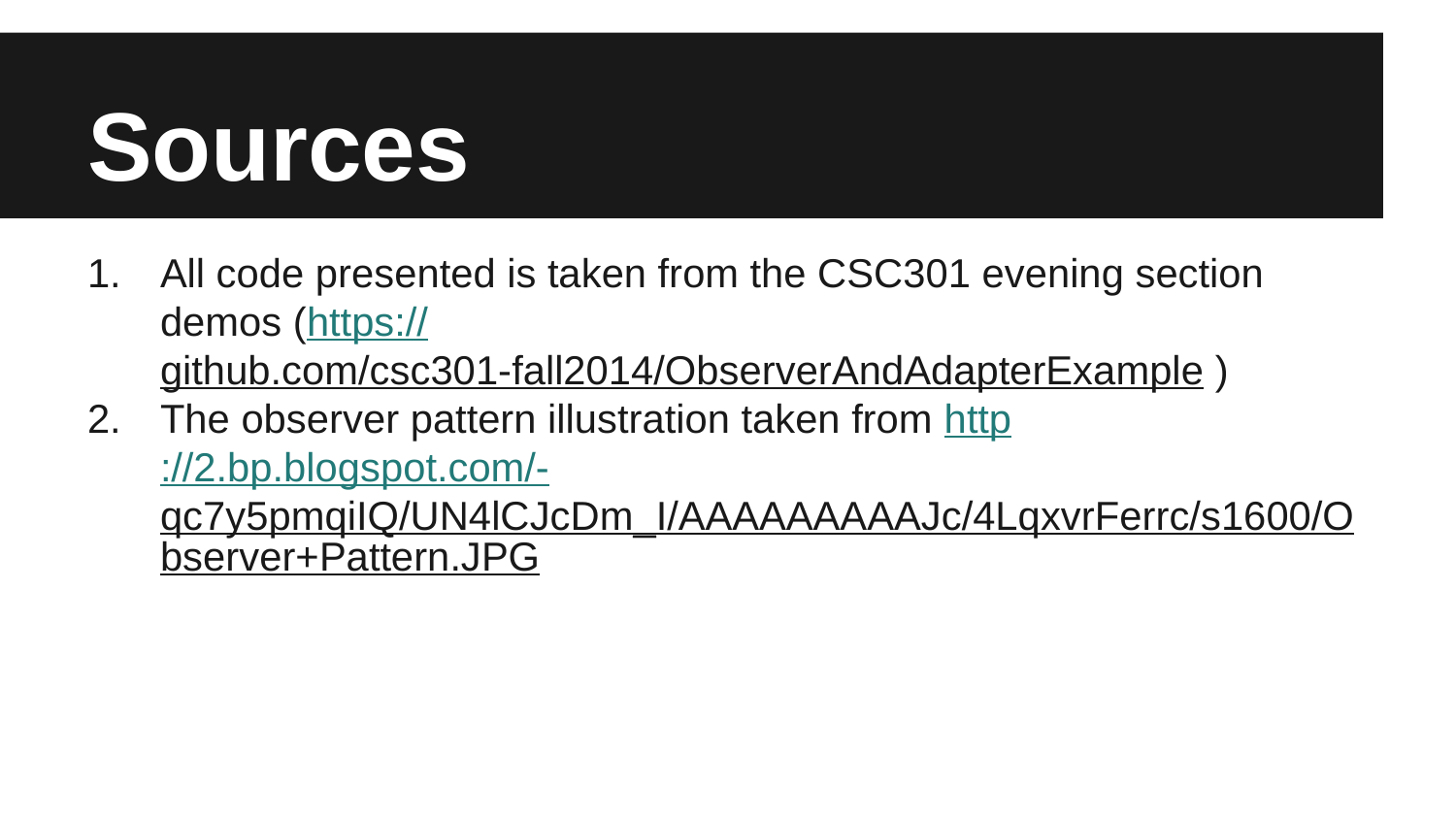

# Sources
All code presented is taken from the CSC301 evening section demos (https://github.com/csc301-fall2014/ObserverAndAdapterExample )
The observer pattern illustration taken from http://2.bp.blogspot.com/-qc7y5pmqiIQ/UN4lCJcDm_I/AAAAAAAAAJc/4LqxvrFerrc/s1600/Observer+Pattern.JPG